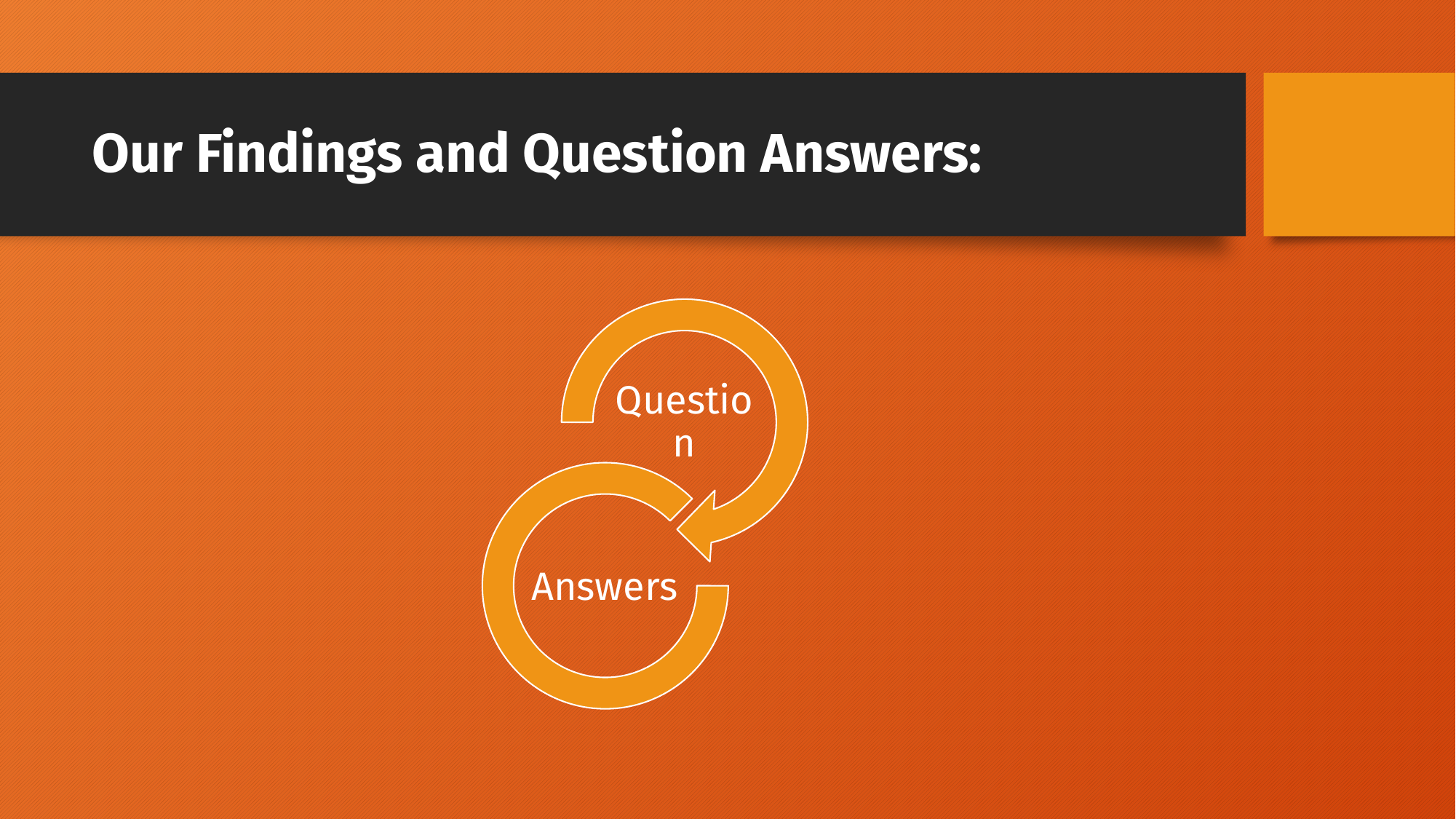

# Our Findings and Question Answers:
Question
Answers